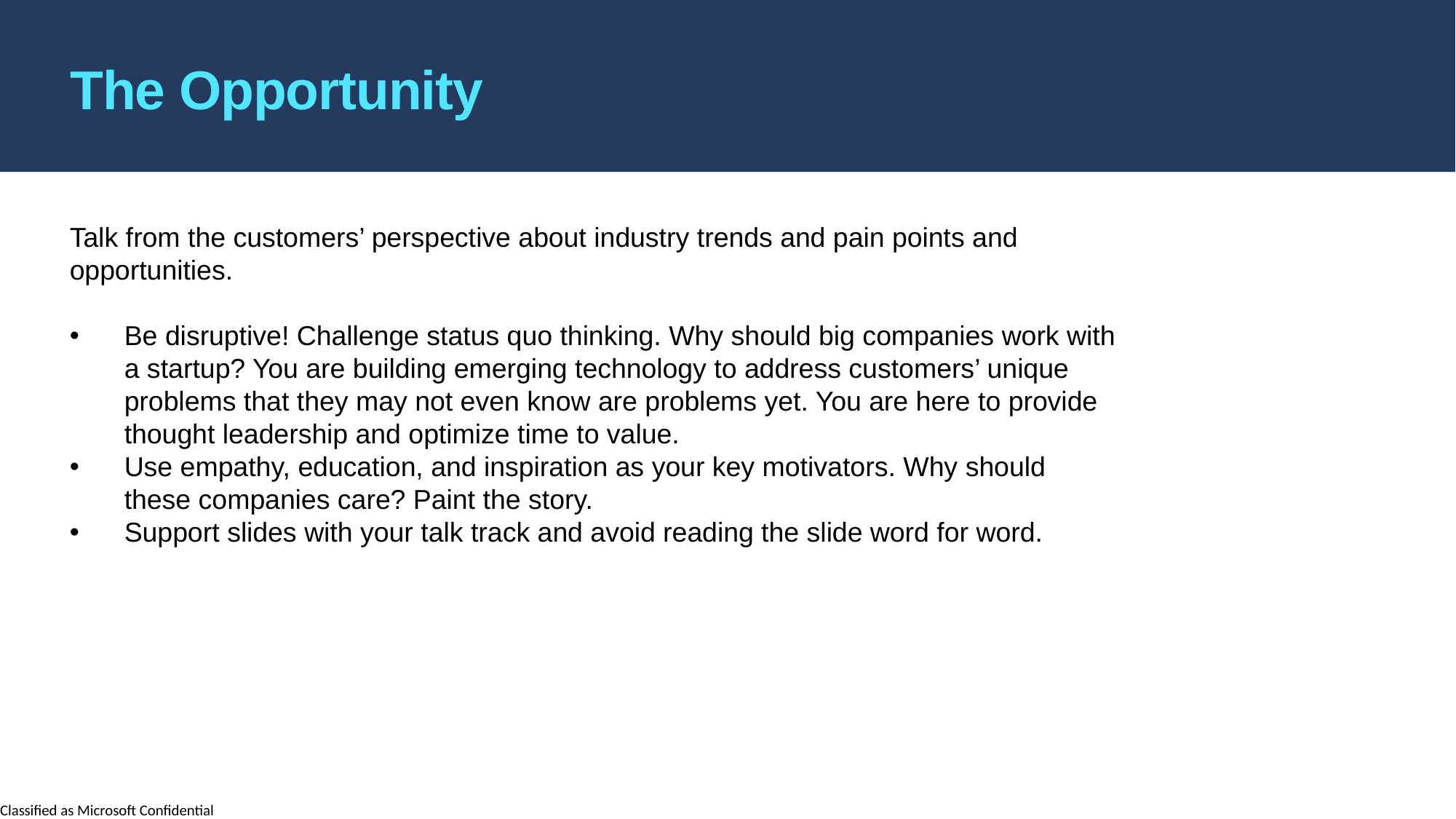

The Opportunity
Talk from the customers’ perspective about industry trends and pain points and opportunities.

Be disruptive! Challenge status quo thinking. Why should big companies work with a startup? You are building emerging technology to address customers’ unique problems that they may not even know are problems yet. You are here to provide thought leadership and optimize time to value.
Use empathy, education, and inspiration as your key motivators. Why should these companies care? Paint the story.
Support slides with your talk track and avoid reading the slide word for word.